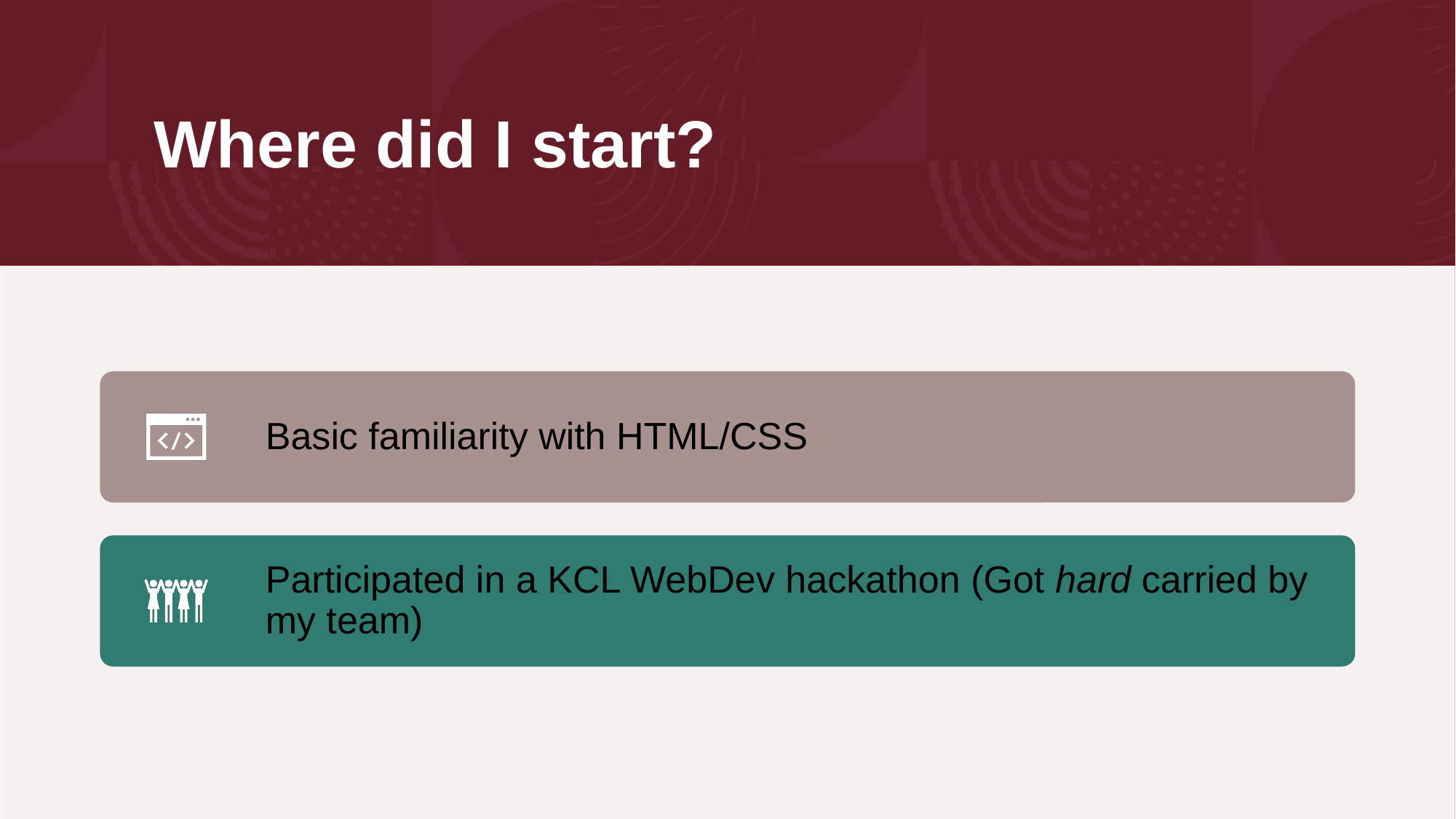

# Where did I start?
Basic familiarity with HTML/CSS
Participated in a KCL WebDev hackathon (Got hard carried by my team)